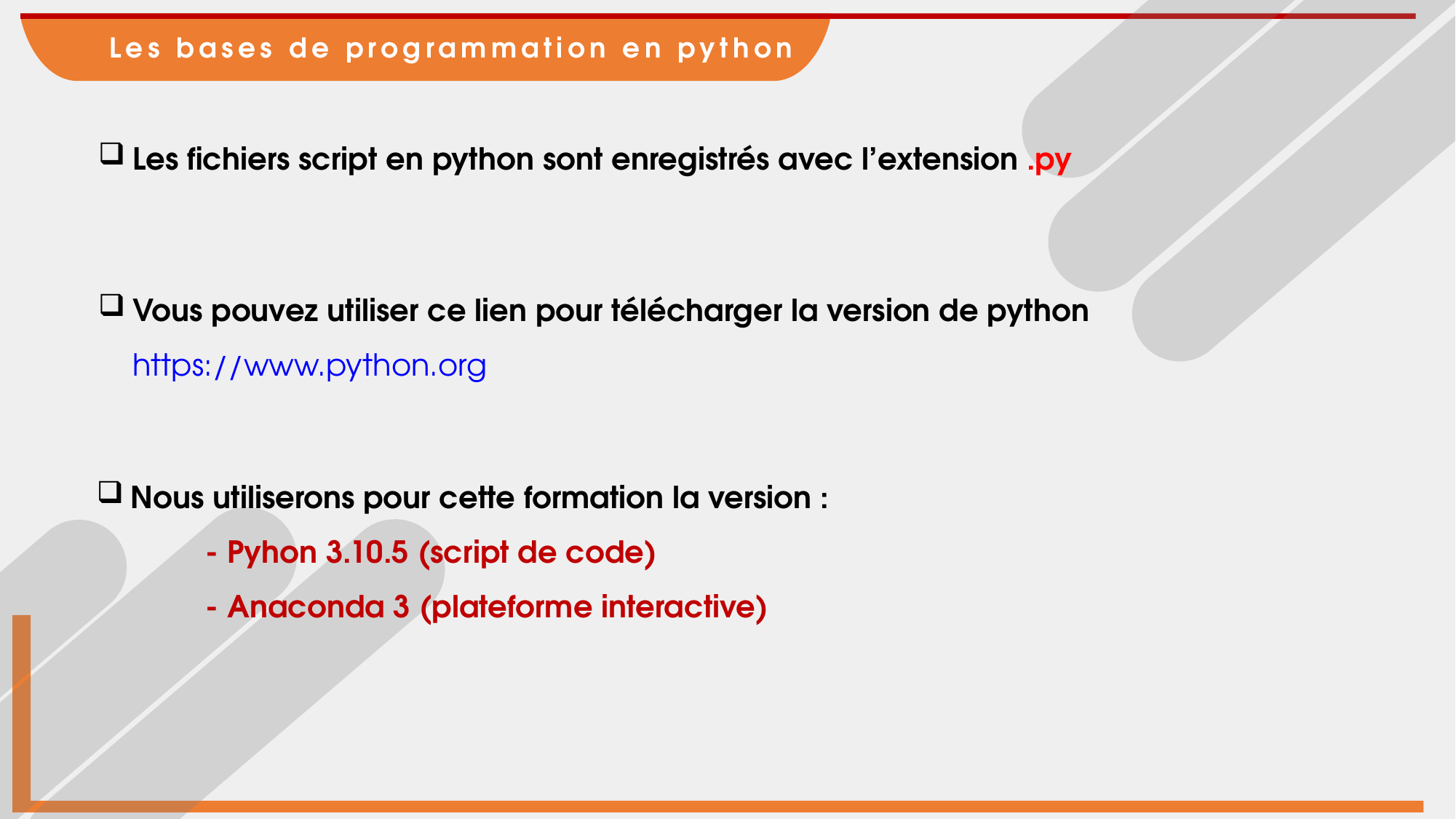

Les bases de programmation en python

Les fichiers script en python sont enregistrés avec l’extension .py
Vous pouvez utiliser ce lien pour télécharger la version de python https://www.python.org
Nous utiliserons pour cette formation la version :
	- Pyhon 3.10.5 (script de code)
	- Anaconda 3 (plateforme interactive)